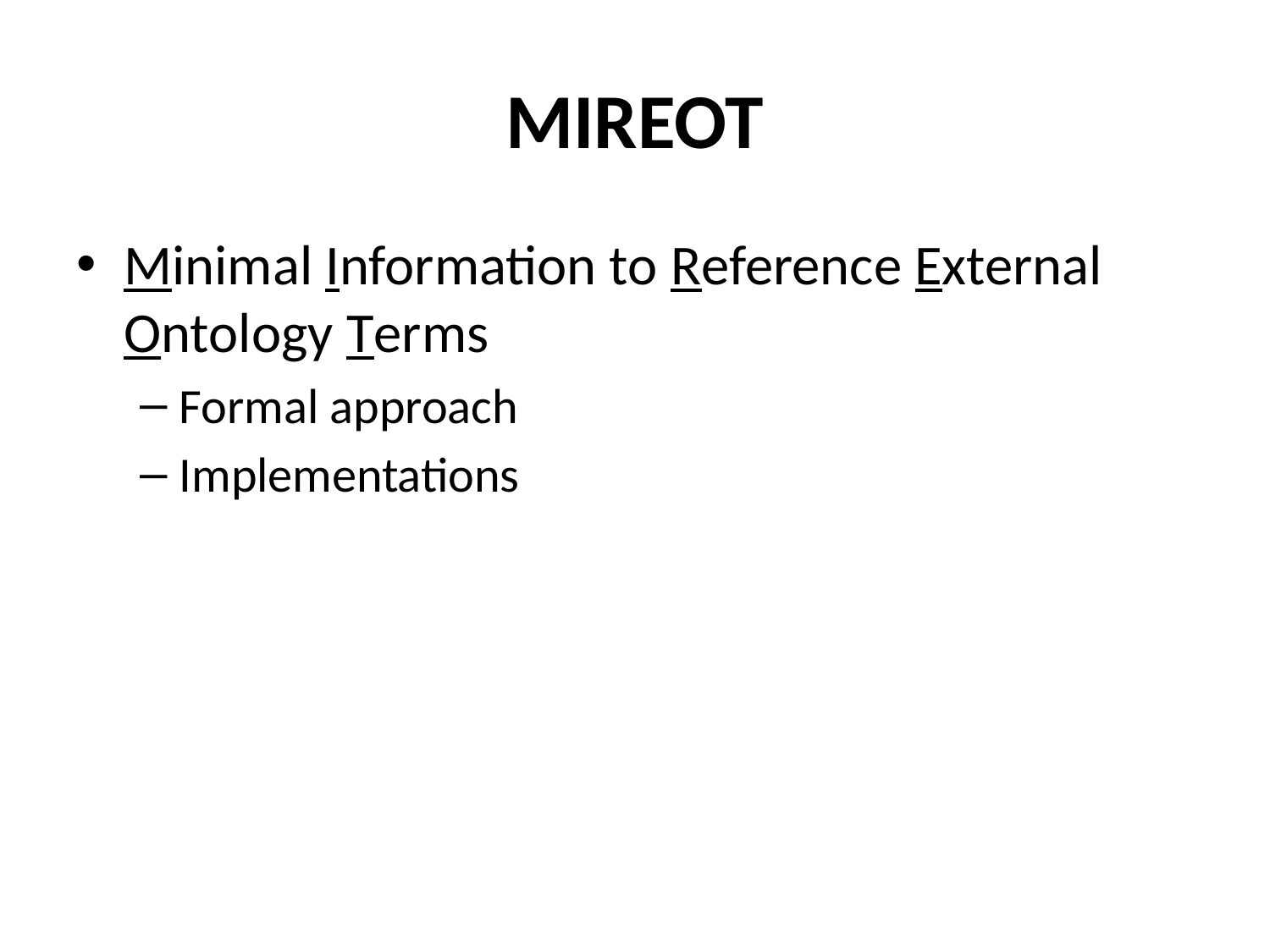

# MIREOT
Minimal Information to Reference External Ontology Terms
Formal approach
Implementations